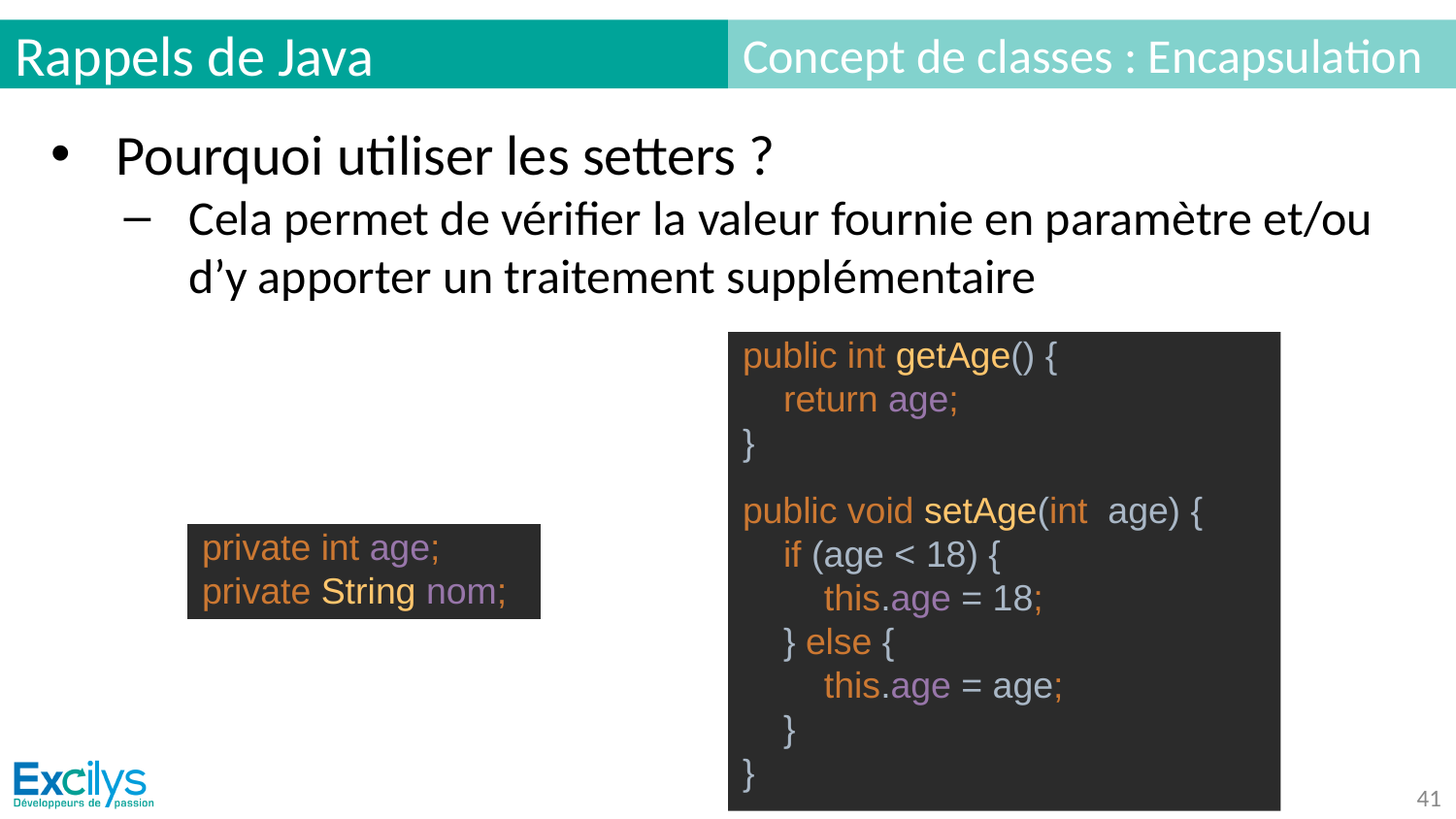

# Rappels de Java
Concept de classes : Encapsulation
Pourquoi utiliser les setters ?
Cela permet de vérifier la valeur fournie en paramètre et/ou d’y apporter un traitement supplémentaire
public int getAge() {
    return age;
}

public void setAge(int  age) {
    if (age < 18) {
        this.age = 18;
    } else {
        this.age = age;
    }
}
private int age;
private String nom;

41